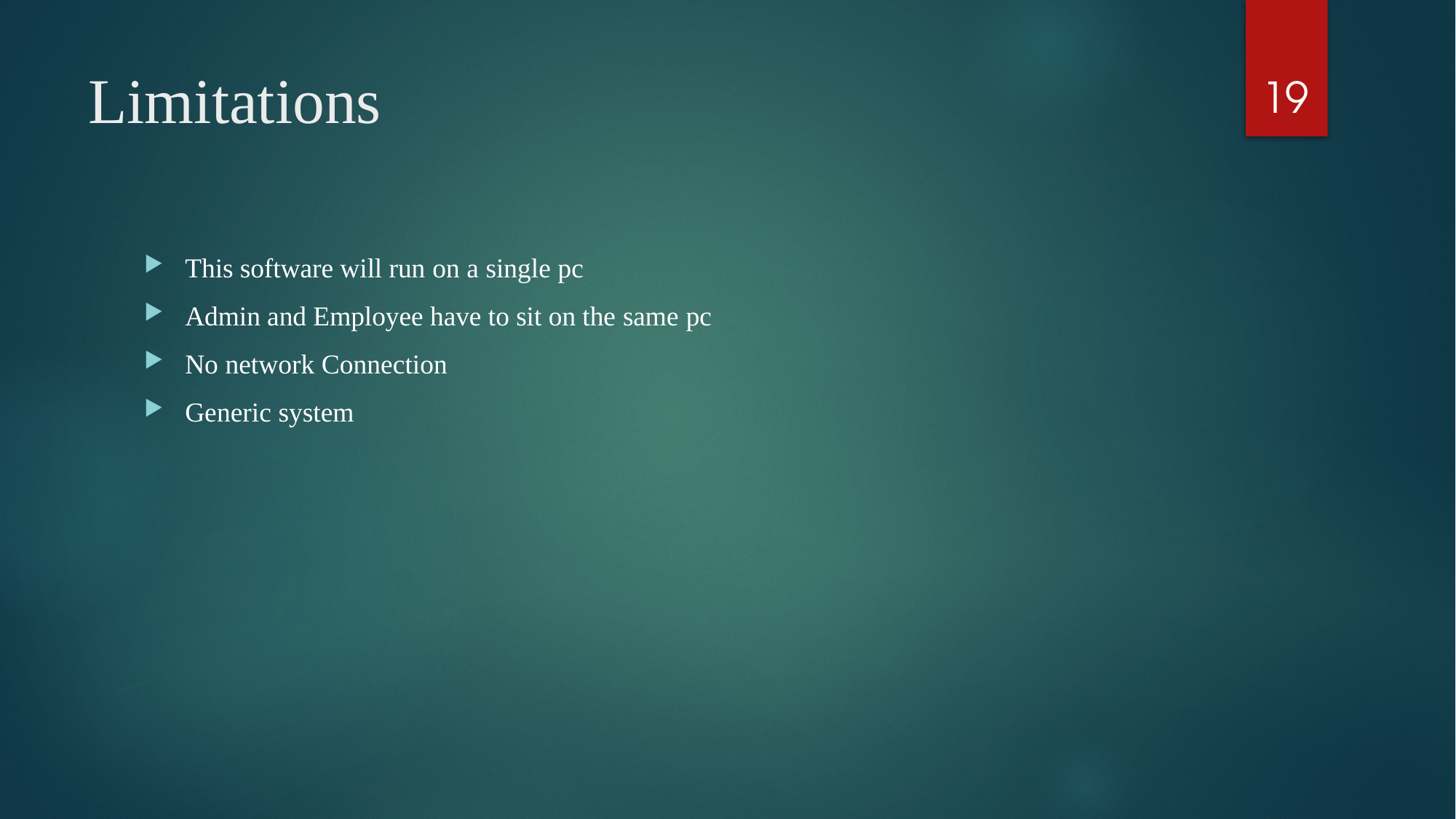

19
# Limitations
This software will run on a single pc
Admin and Employee have to sit on the same pc
No network Connection
Generic system